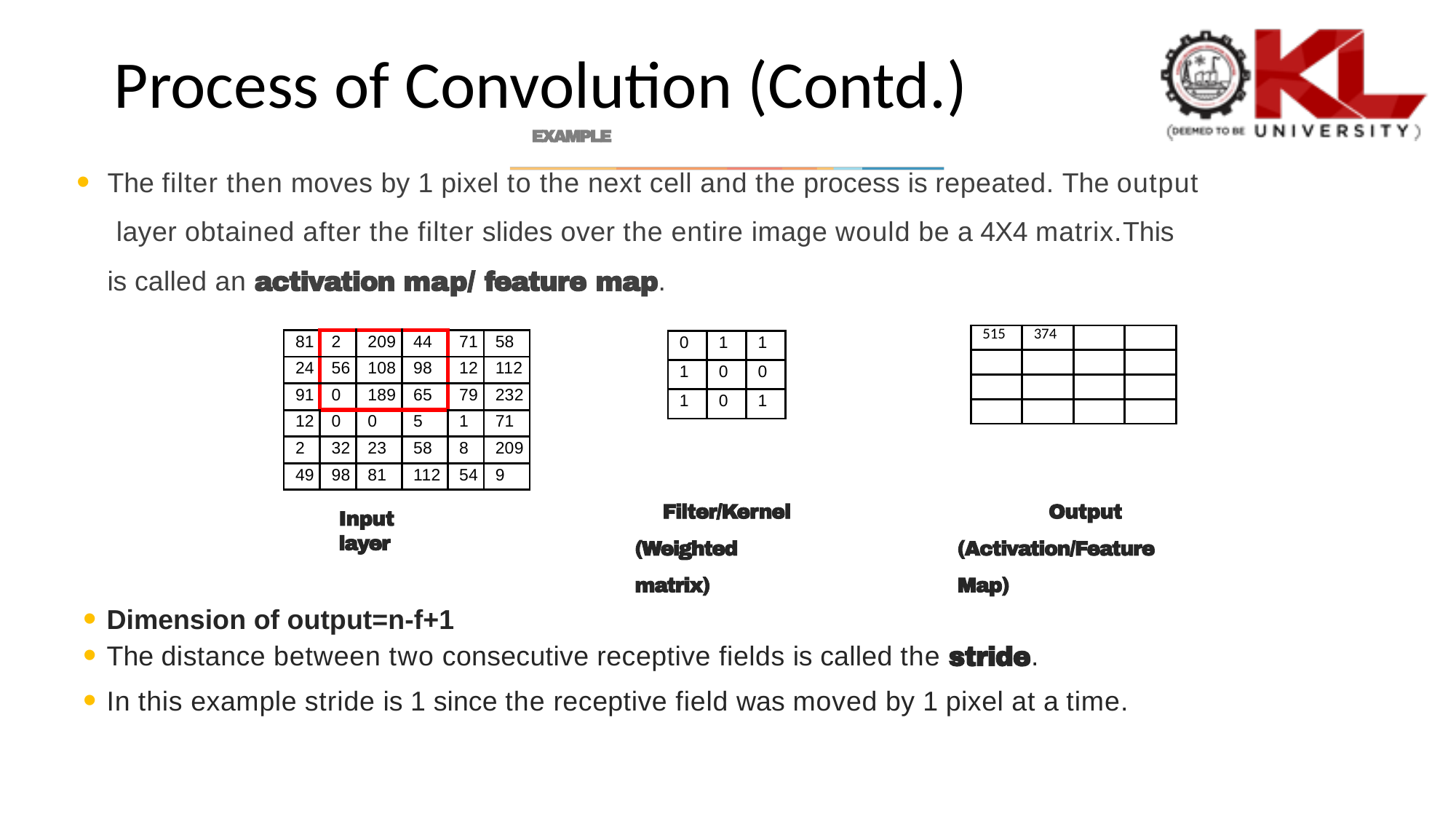

# Process of Convolution (Contd.)
EXAMPLE
The filter then moves by 1 pixel to the next cell and the process is repeated. The output  layer obtained after the filter slides over the entire image would be a 4X4 matrix.This is called an activation map/ feature map.

| 515 | 374 |  |  |
| --- | --- | --- | --- |
|  |  |  |  |
|  |  |  |  |
|  |  |  |  |
| 81 | 2 | 209 | 44 | 71 | 58 |
| --- | --- | --- | --- | --- | --- |
| 24 | 56 | 108 | 98 | 12 | 112 |
| 91 | 0 | 189 | 65 | 79 | 232 |
| 12 | 0 | 0 | 5 | 1 | 71 |
| 2 | 32 | 23 | 58 | 8 | 209 |
| 49 | 98 | 81 | 112 | 54 | 9 |
| 0 | 1 | 1 |
| --- | --- | --- |
| 1 | 0 | 0 |
| 1 | 0 | 1 |
Filter/Kernel  (Weighted matrix)
Output  (Activation/Feature Map)
Input layer
Dimension of output=n-f+1
The distance between two consecutive receptive fields is called the stride.
In this example stride is 1 since the receptive field was moved by 1 pixel at a time.